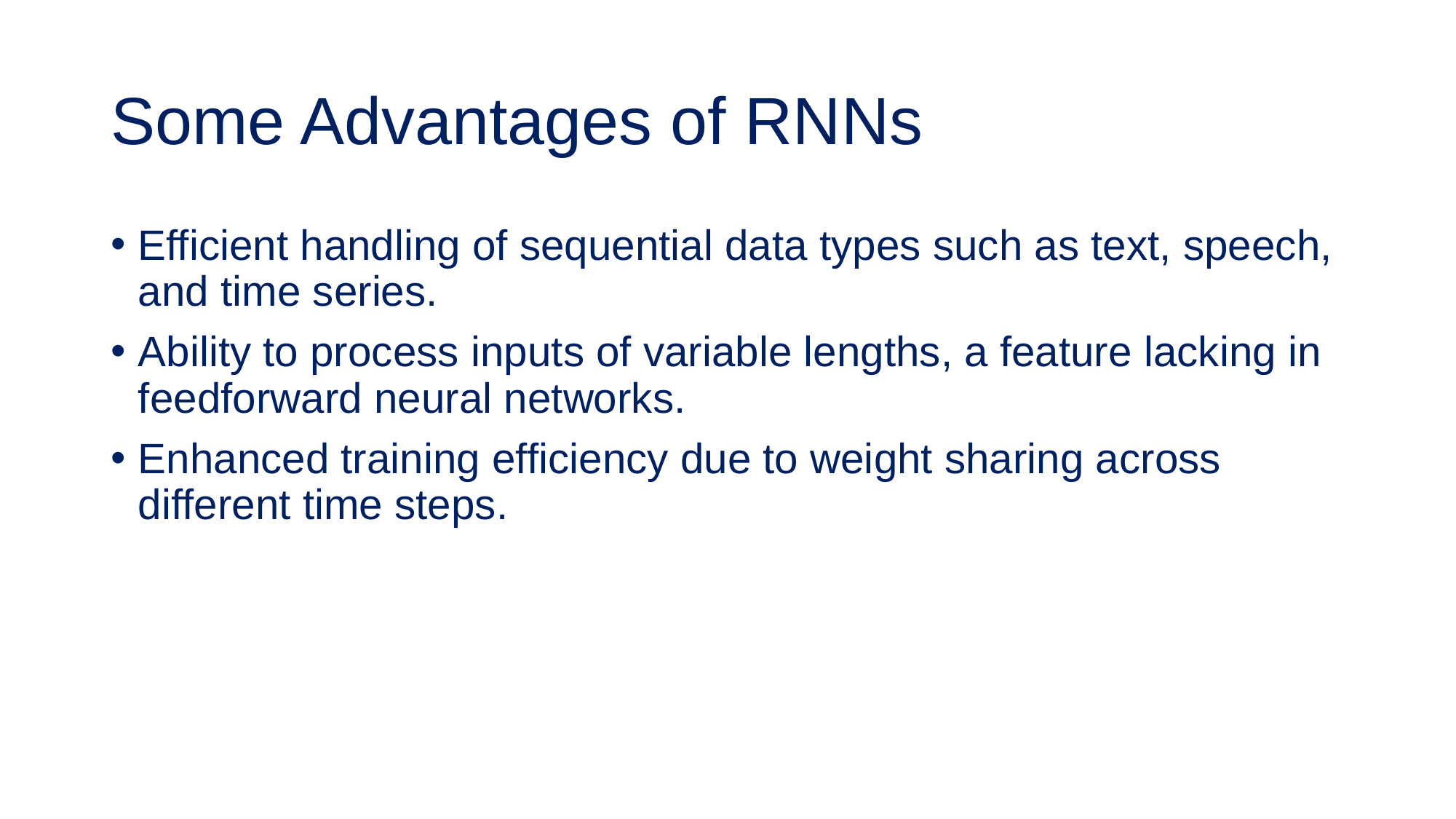

# Some Advantages of RNNs
Efficient handling of sequential data types such as text, speech, and time series.
Ability to process inputs of variable lengths, a feature lacking in feedforward neural networks.
Enhanced training efficiency due to weight sharing across different time steps.